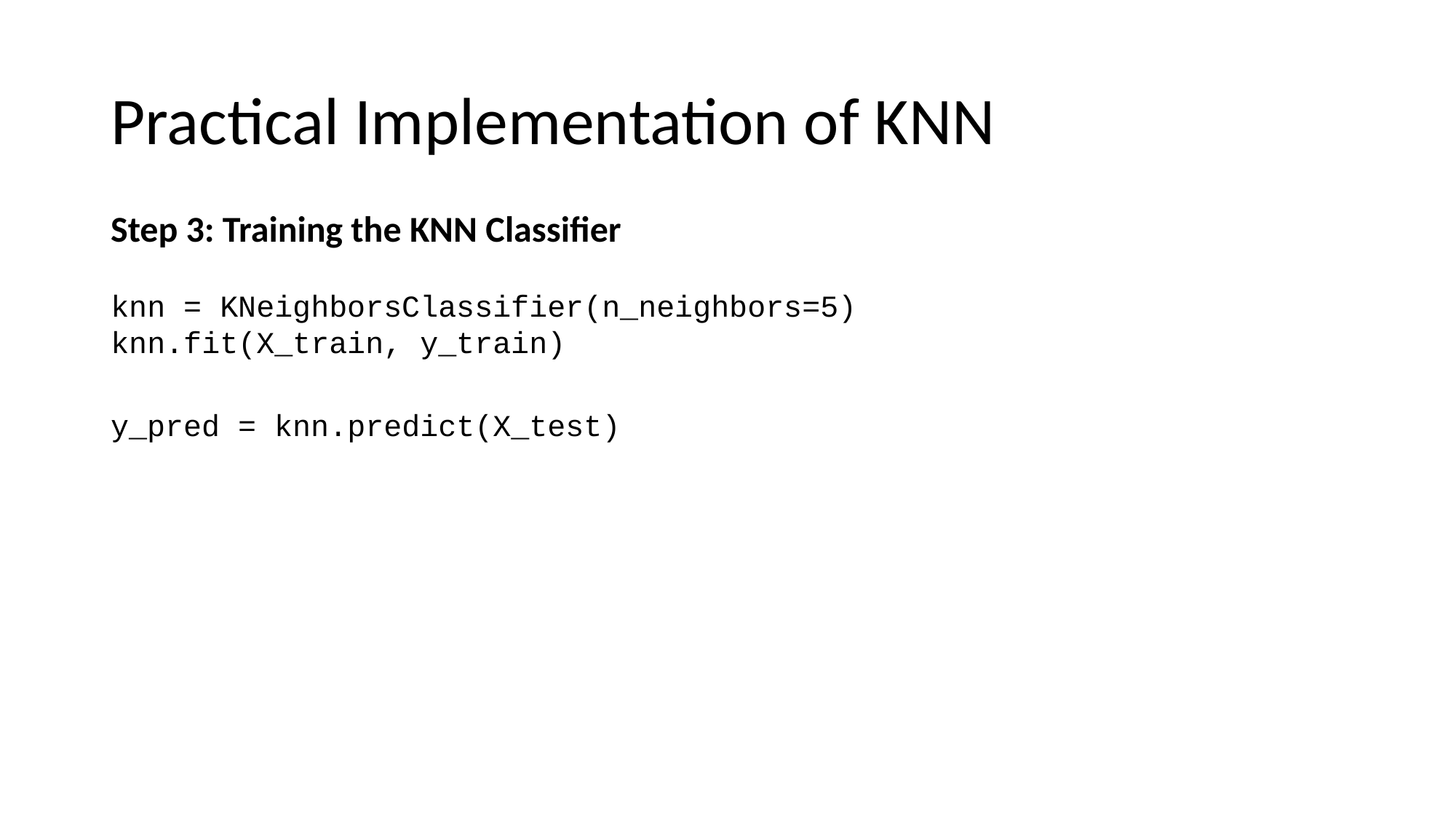

# Practical Implementation of KNN
Step 3: Training the KNN Classifier
knn = KNeighborsClassifier(n_neighbors=5)
knn.fit(X_train, y_train)
y_pred = knn.predict(X_test)